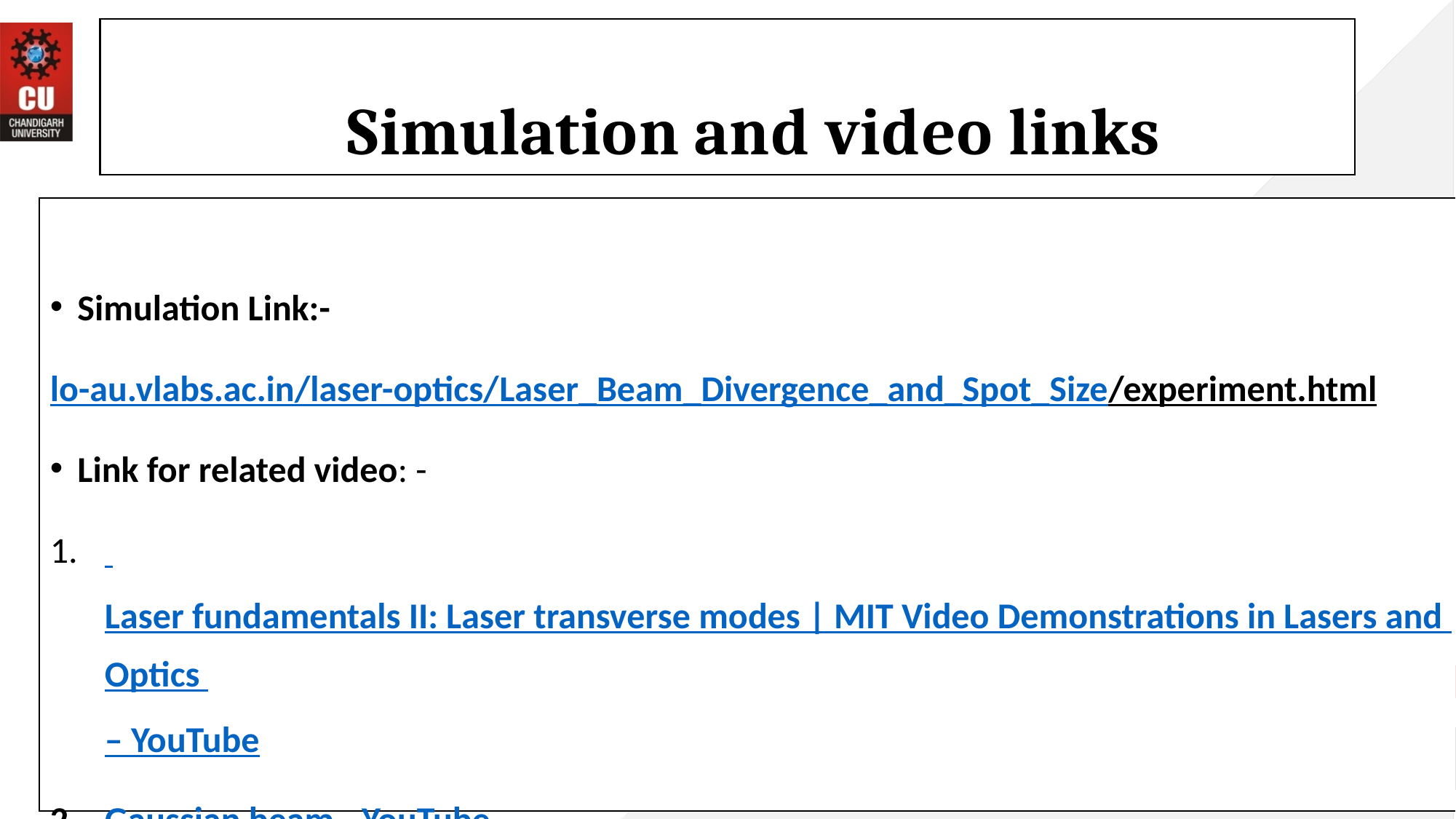

# Simulation and video links

Simulation Link:-
lo-au.vlabs.ac.in/laser-optics/Laser_Beam_Divergence_and_Spot_Size/experiment.html
Link for related video: -
 Laser fundamentals II: Laser transverse modes | MIT Video Demonstrations in Lasers and Optics – YouTube
Gaussian beam - YouTube
17